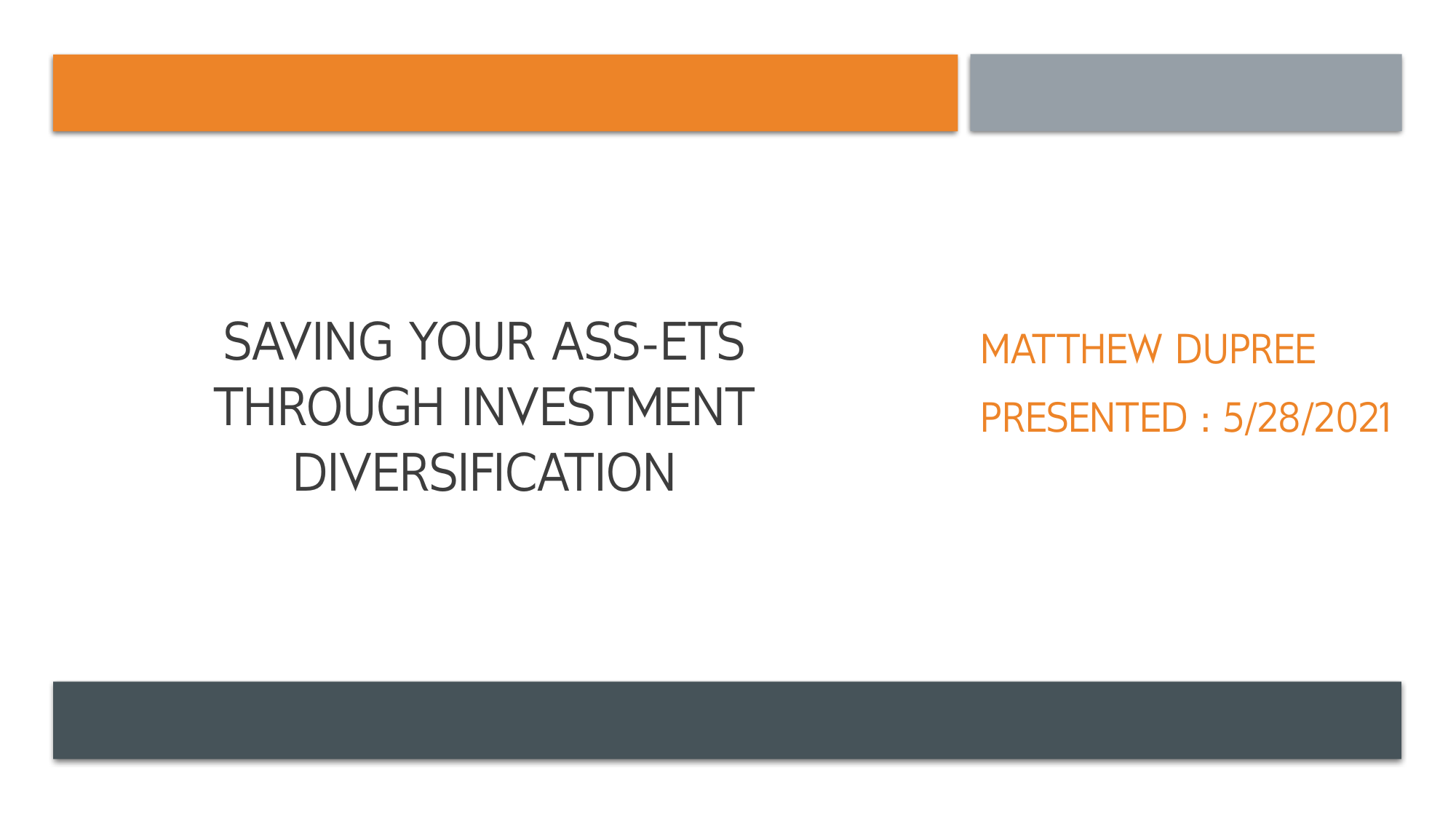

# Saving your Ass-ets through investment diversification

Matthew DupreE
Presented : 5/28/2021